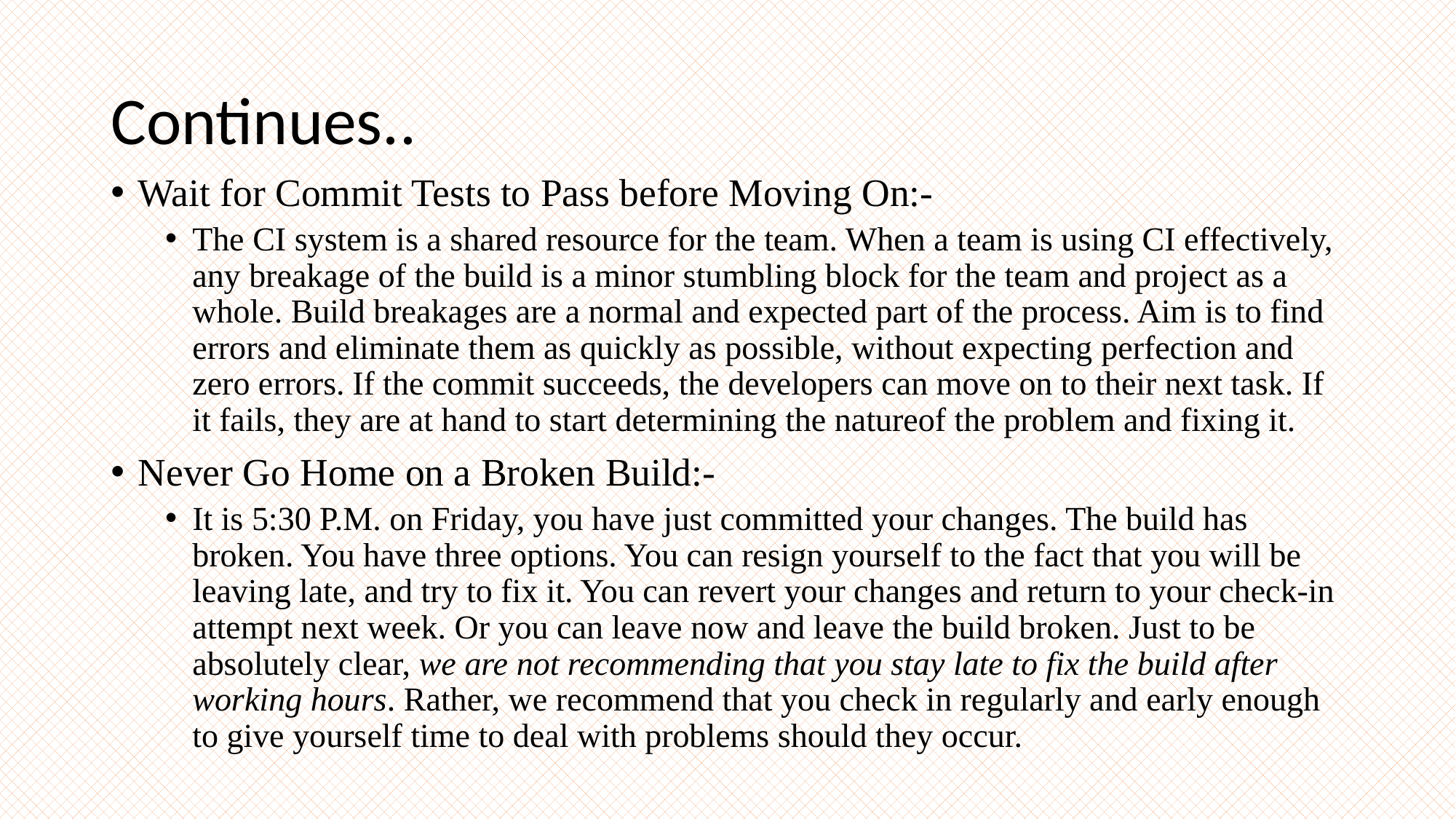

# Continues..
Wait for Commit Tests to Pass before Moving On:-
The CI system is a shared resource for the team. When a team is using CI effectively, any breakage of the build is a minor stumbling block for the team and project as a whole. Build breakages are a normal and expected part of the process. Aim is to find errors and eliminate them as quickly as possible, without expecting perfection and zero errors. If the commit succeeds, the developers can move on to their next task. If it fails, they are at hand to start determining the natureof the problem and fixing it.
Never Go Home on a Broken Build:-
It is 5:30 P.M. on Friday, you have just committed your changes. The build has broken. You have three options. You can resign yourself to the fact that you will be leaving late, and try to fix it. You can revert your changes and return to your check-in attempt next week. Or you can leave now and leave the build broken. Just to be absolutely clear, we are not recommending that you stay late to fix the build after working hours. Rather, we recommend that you check in regularly and early enough to give yourself time to deal with problems should they occur.